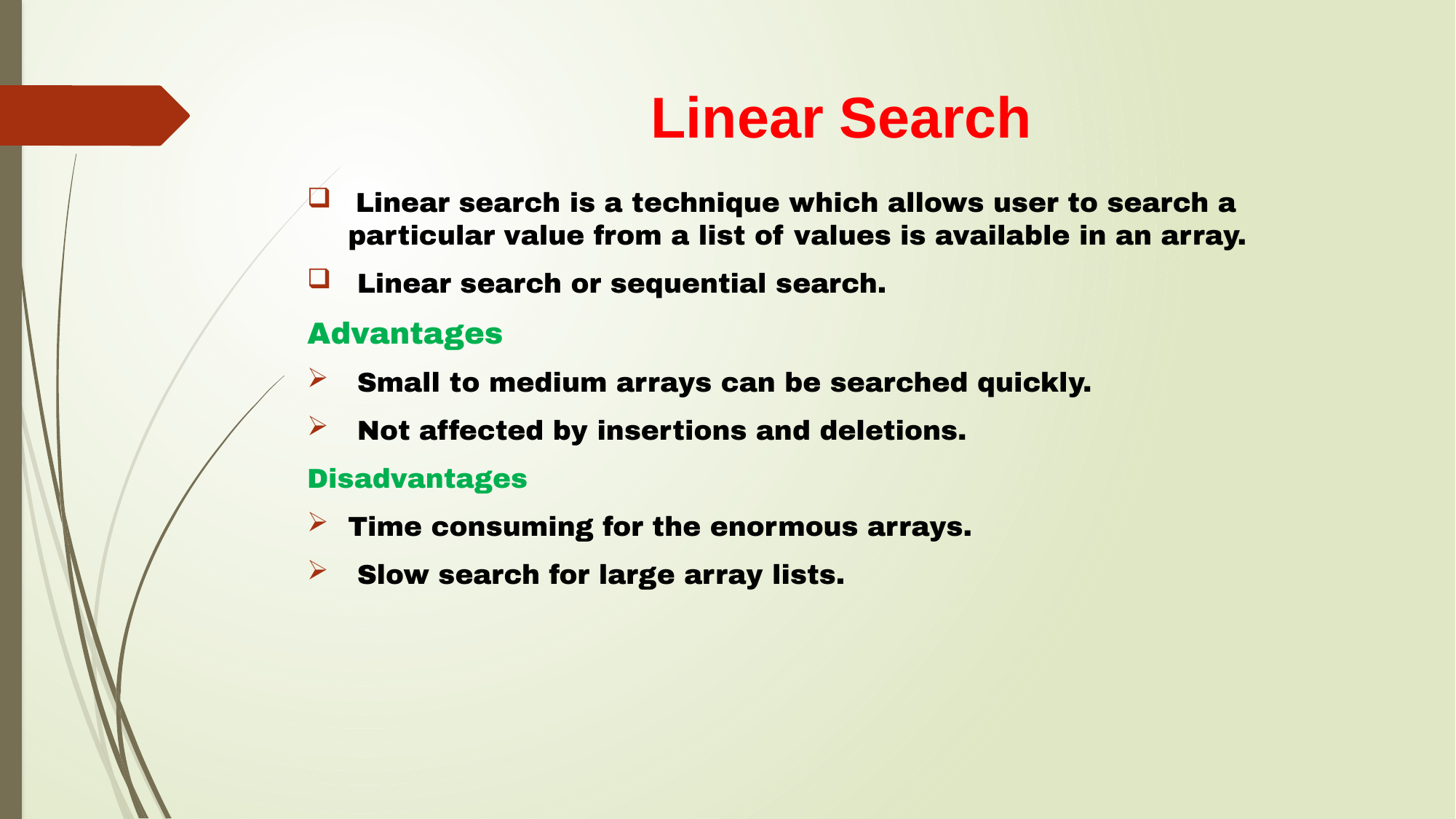

# Linear Search
 Linear search is a technique which allows user to search a particular value from a list of values is available in an array.
 Linear search or sequential search.
Advantages
 Small to medium arrays can be searched quickly.
 Not affected by insertions and deletions.
Disadvantages
Time consuming for the enormous arrays.
 Slow search for large array lists.